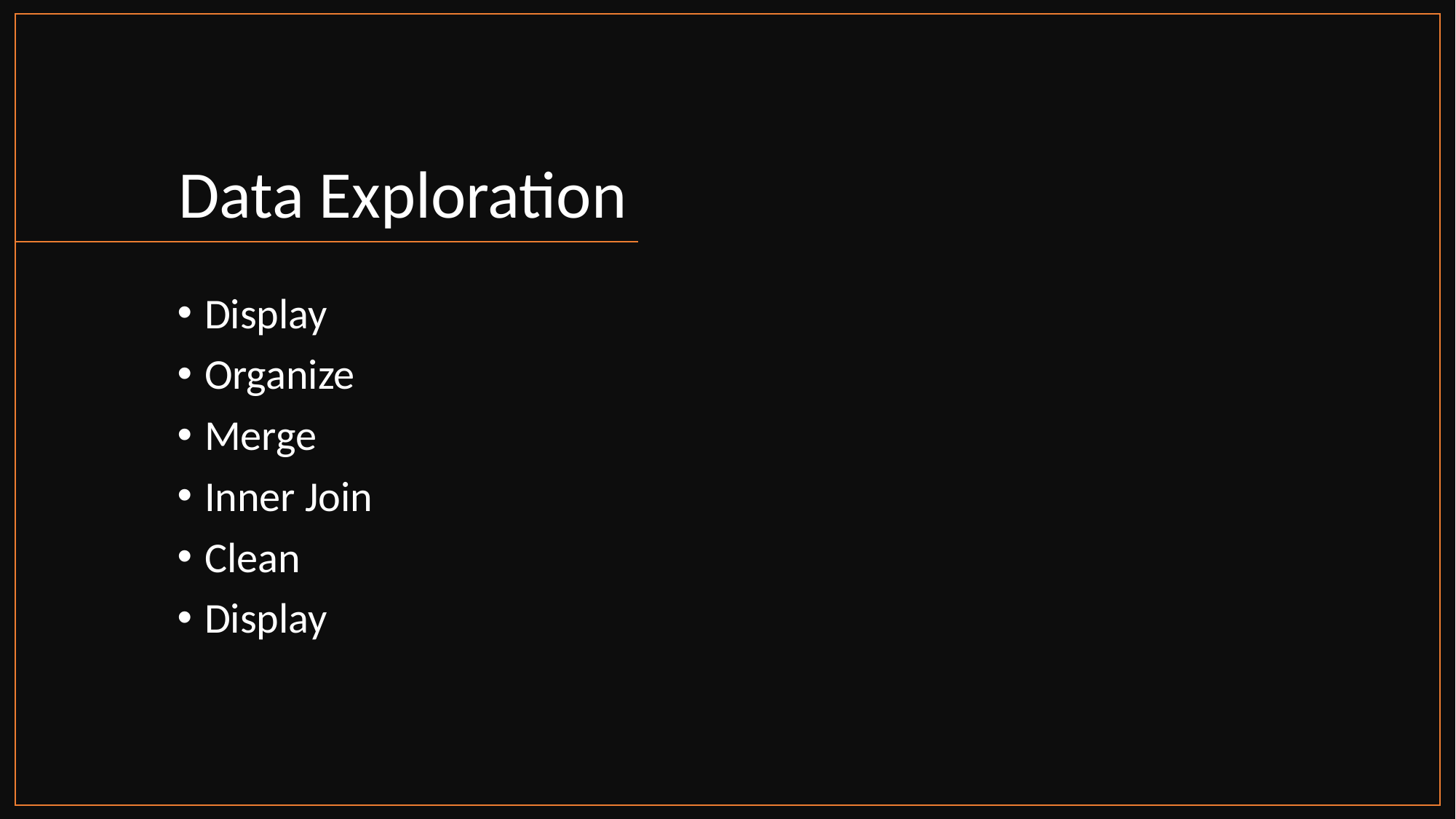

# Data Exploration
Display
Organize
Merge
Inner Join
Clean
Display